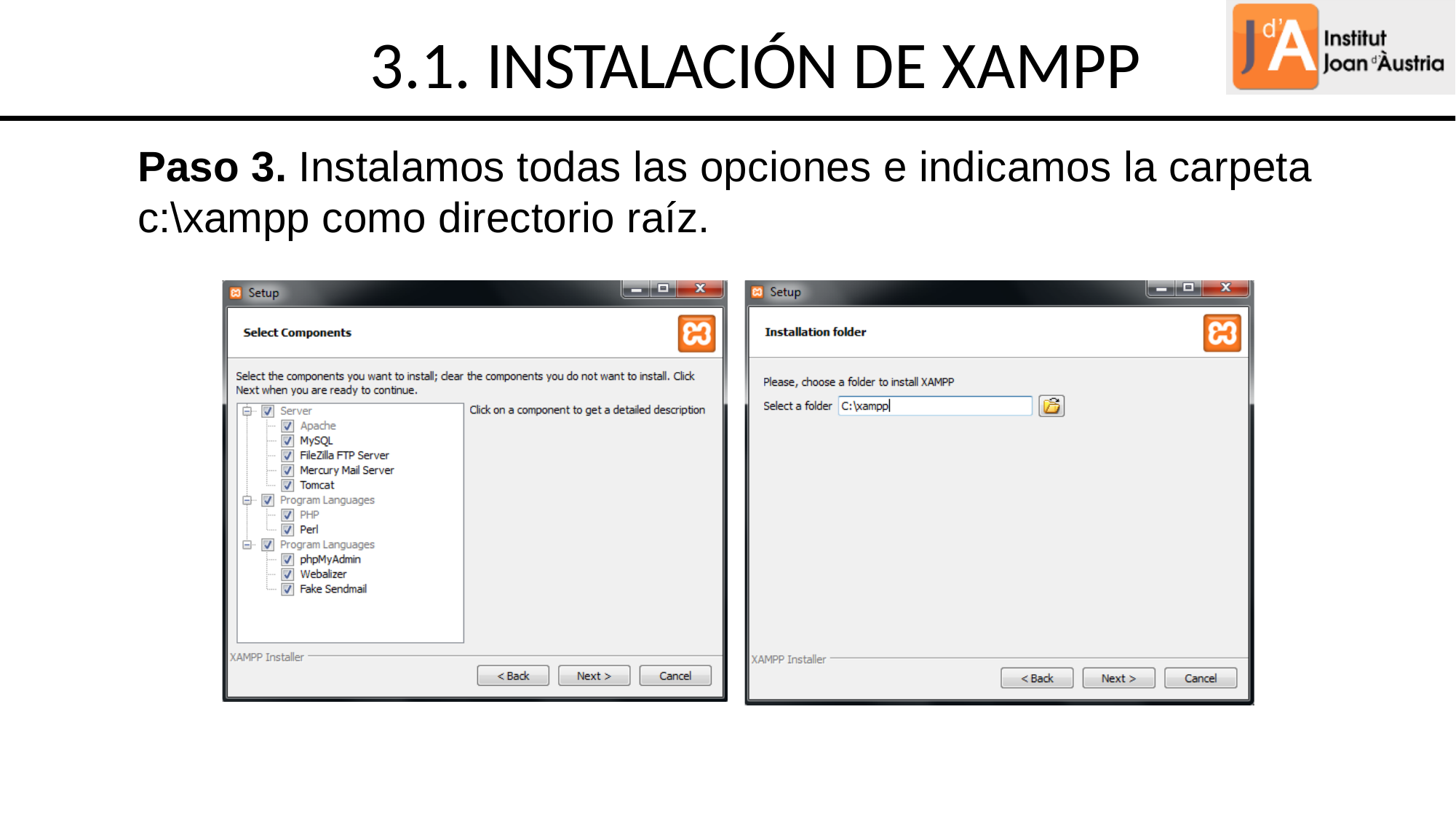

# 3.1. INSTALACIÓN DE XAMPP
Paso 3. Instalamos todas las opciones e indicamos la carpeta c:\xampp como directorio raíz.